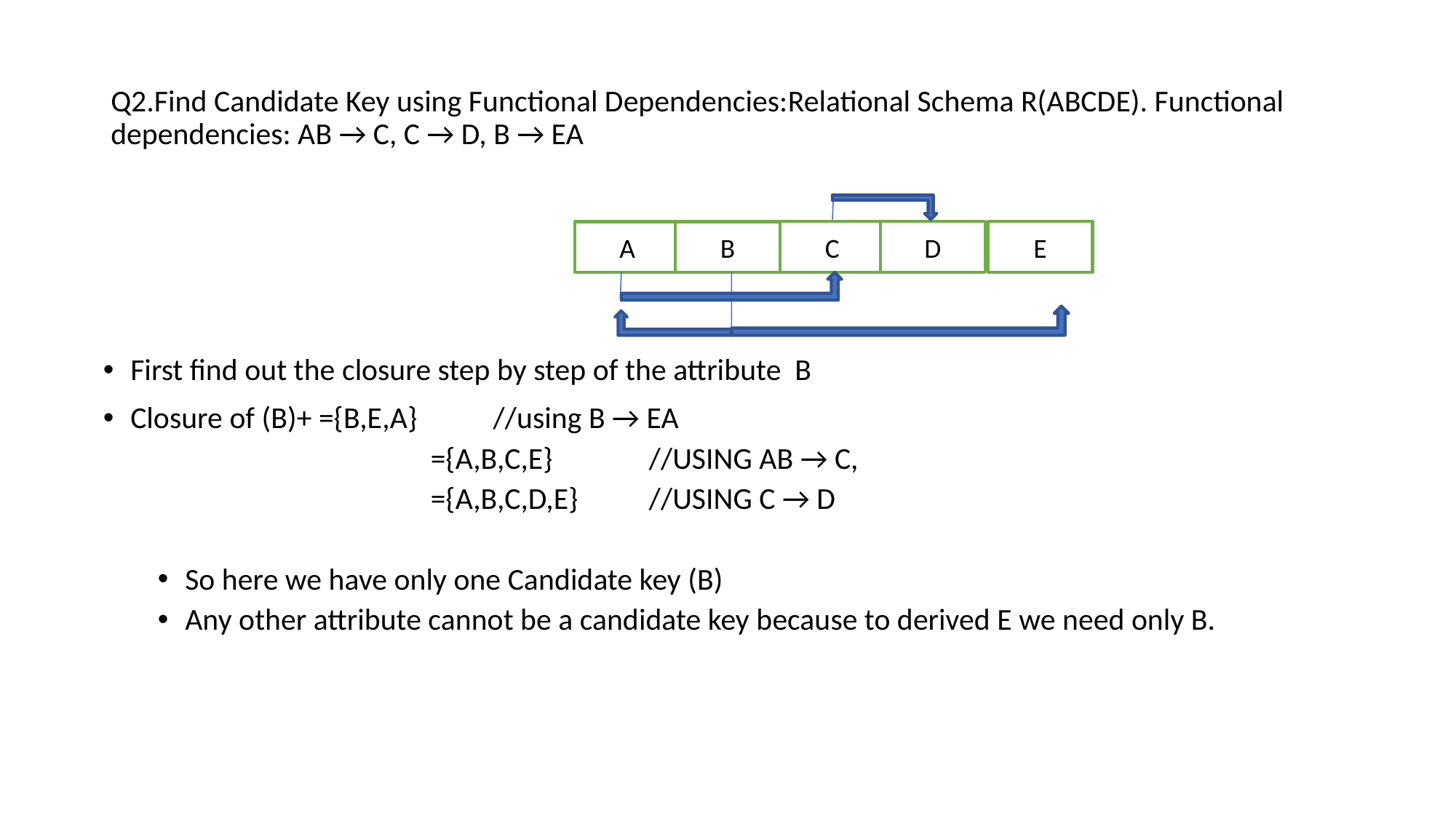

Q2.Find Candidate Key using Functional Dependencies:Relational Schema R(ABCDE). Functional dependencies: AB → C, C → D, B → EA

First find out the closure step by step of the attribute  B
Closure of (B)+ ={B,E,A}           //using B → EA
={A,B,C,E}	//USING AB → C,
={A,B,C,D,E}	//USING C → D

So here we have only one Candidate key (B)
Any other attribute cannot be a candidate key because to derived E we need only B.

C
D
E
A
B